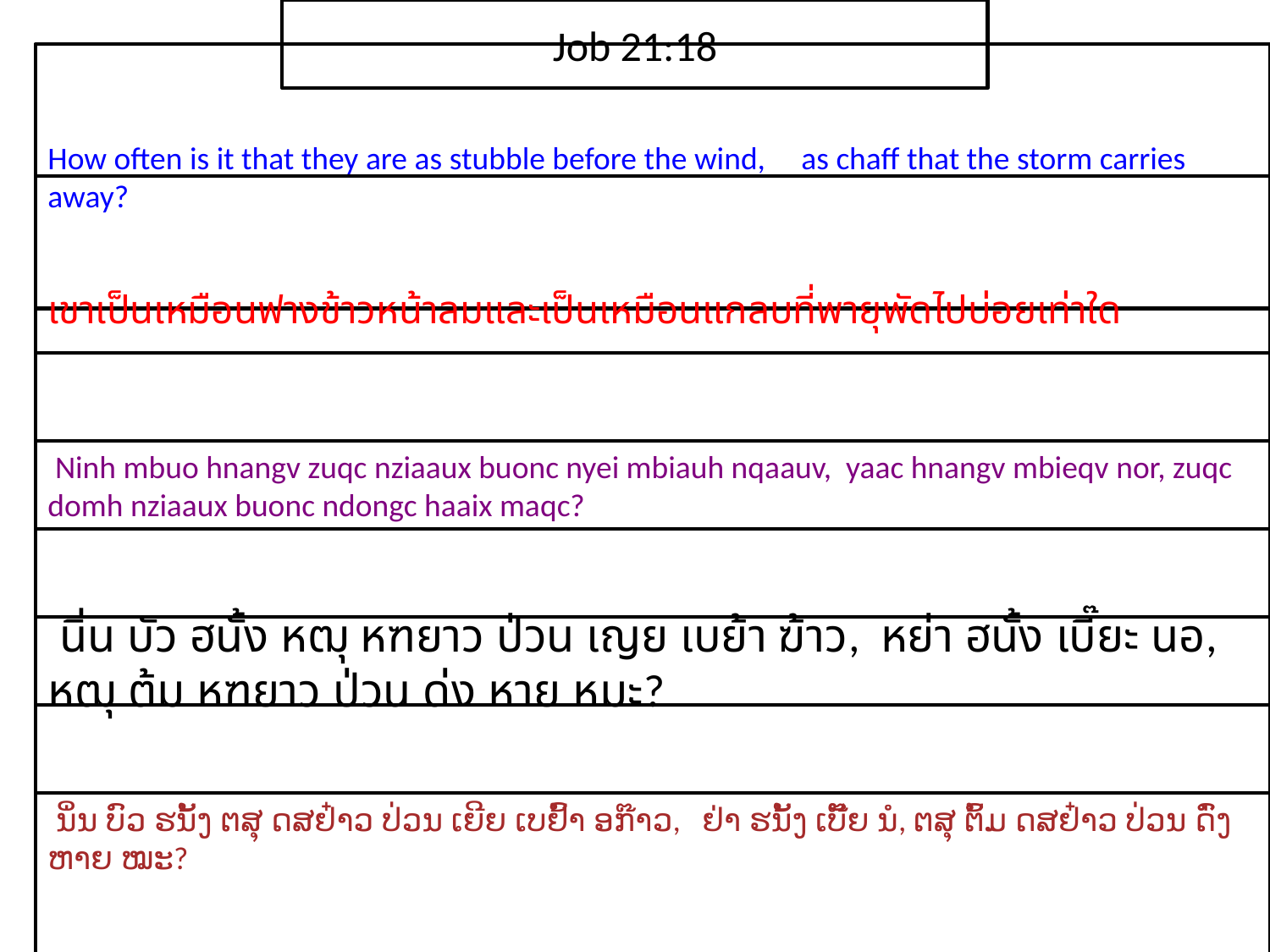

Job 21:18
How often is it that they are as stubble before the wind,     as chaff that the storm carries away?
เขา​เป็น​เหมือน​ฟาง​ข้าว​หน้า​ลมและ​เป็น​เหมือน​แกลบ​ที่​พายุ​พัด​ไป​บ่อย​เท่าใด
 Ninh mbuo hnangv zuqc nziaaux buonc nyei mbiauh nqaauv,  yaac hnangv mbieqv nor, zuqc domh nziaaux buonc ndongc haaix maqc?
 นิ่น บัว ฮนั้ง หฒุ หฑยาว ป่วน เญย เบย้า ฆ้าว,  หย่า ฮนั้ง เบี๊ยะ นอ, หฒุ ต้ม หฑยาว ป่วน ด่ง หาย หมะ?
 ນິ່ນ ບົວ ຮນັ້ງ ຕສຸ ດສຢ໋າວ ປ່ວນ ເຍີຍ ເບຢົ້າ ອກ໊າວ,   ຢ່າ ຮນັ້ງ ເບັ໊ຍ ນໍ, ຕສຸ ຕົ້ມ ດສຢ໋າວ ປ່ວນ ດົ່ງ ຫາຍ ໝະ?